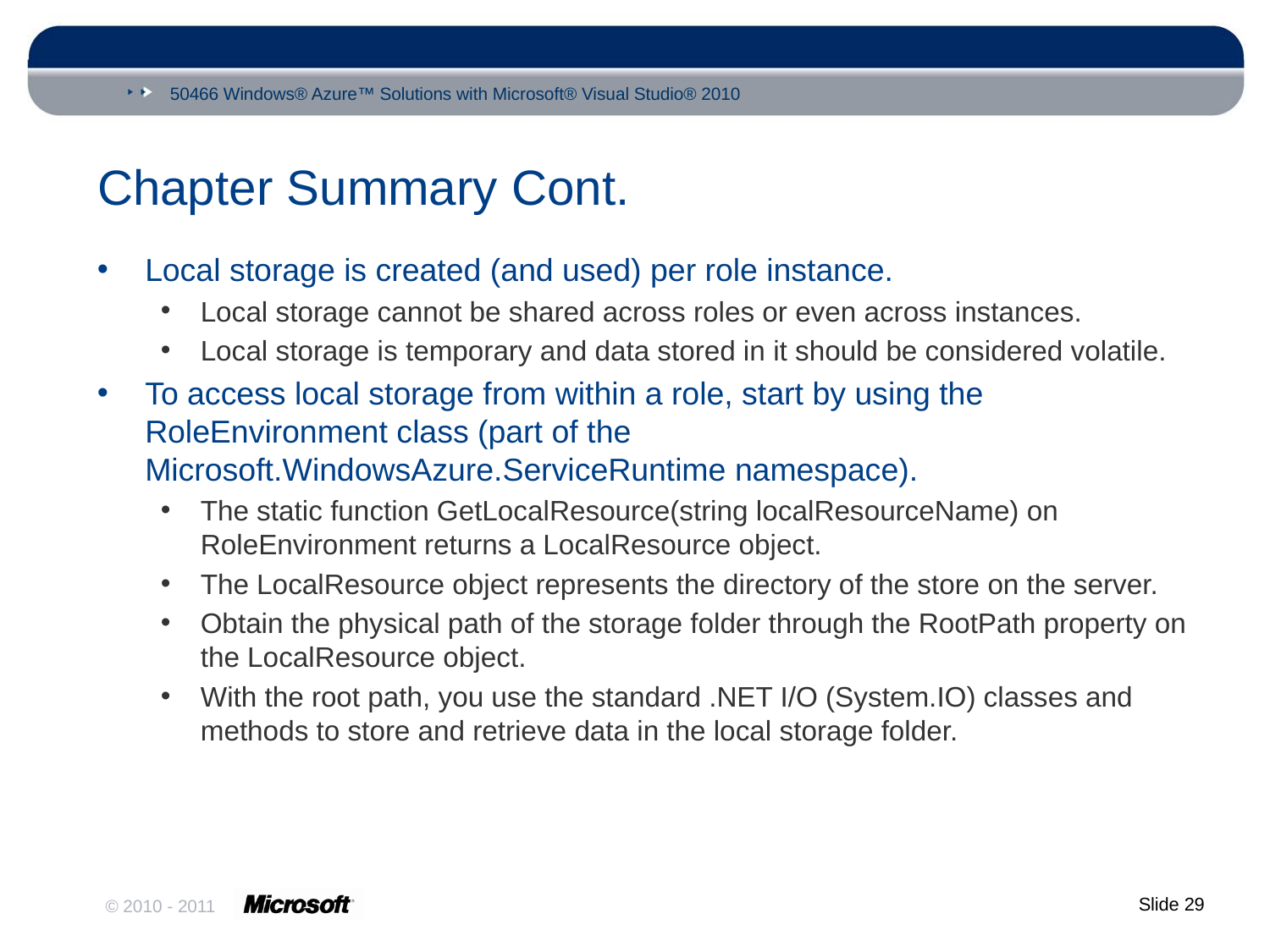

# Chapter Summary Cont.
Local storage is created (and used) per role instance.
Local storage cannot be shared across roles or even across instances.
Local storage is temporary and data stored in it should be considered volatile.
To access local storage from within a role, start by using the RoleEnvironment class (part of the Microsoft.WindowsAzure.ServiceRuntime namespace).
The static function GetLocalResource(string localResourceName) on RoleEnvironment returns a LocalResource object.
The LocalResource object represents the directory of the store on the server.
Obtain the physical path of the storage folder through the RootPath property on the LocalResource object.
With the root path, you use the standard .NET I/O (System.IO) classes and methods to store and retrieve data in the local storage folder.